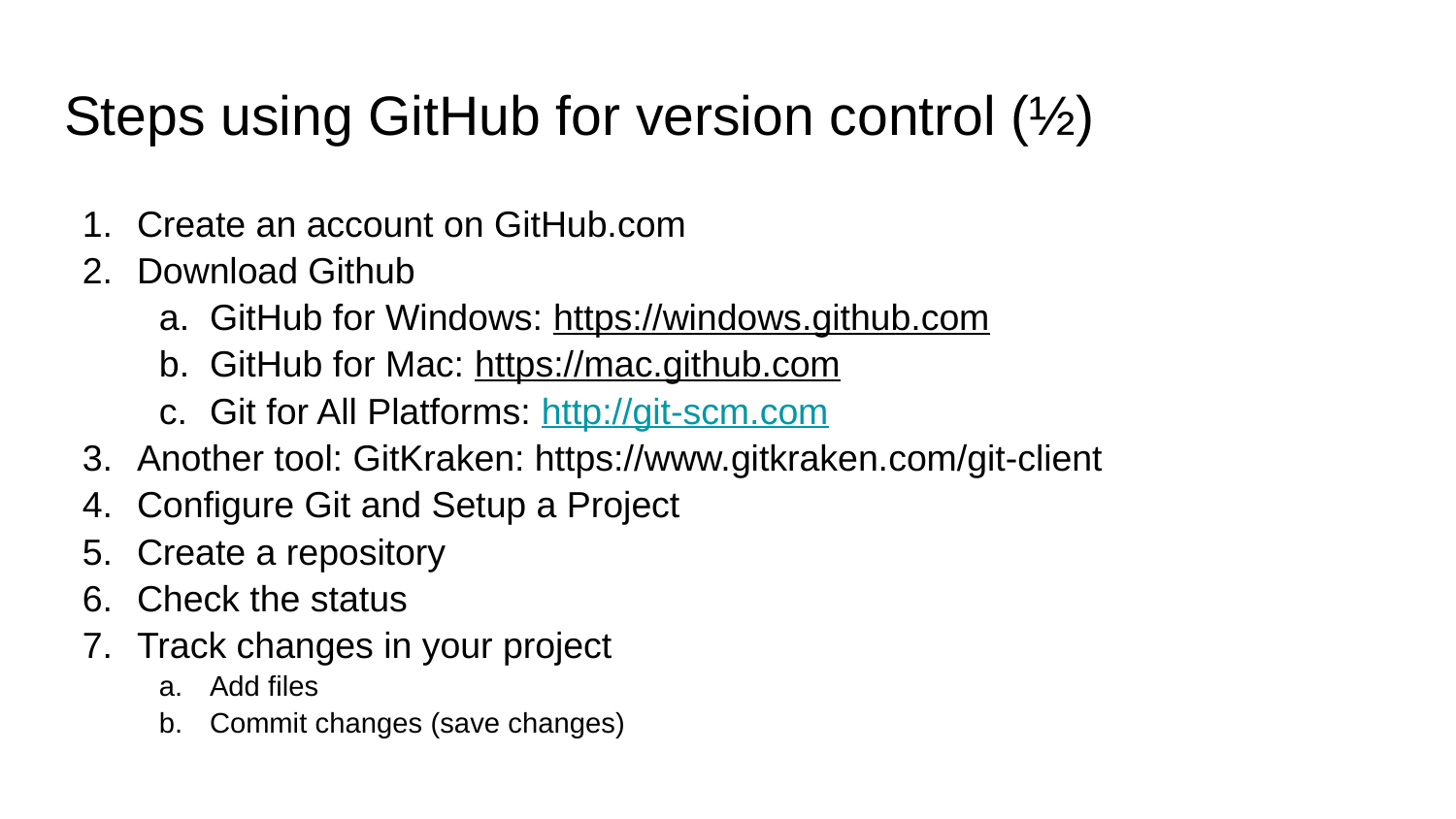

# Steps using GitHub for version control (½)
Create an account on GitHub.com
Download Github
GitHub for Windows: https://windows.github.com
GitHub for Mac: https://mac.github.com
Git for All Platforms: http://git-scm.com
Another tool: GitKraken: https://www.gitkraken.com/git-client
Configure Git and Setup a Project
Create a repository
Check the status
Track changes in your project
Add files
Commit changes (save changes)